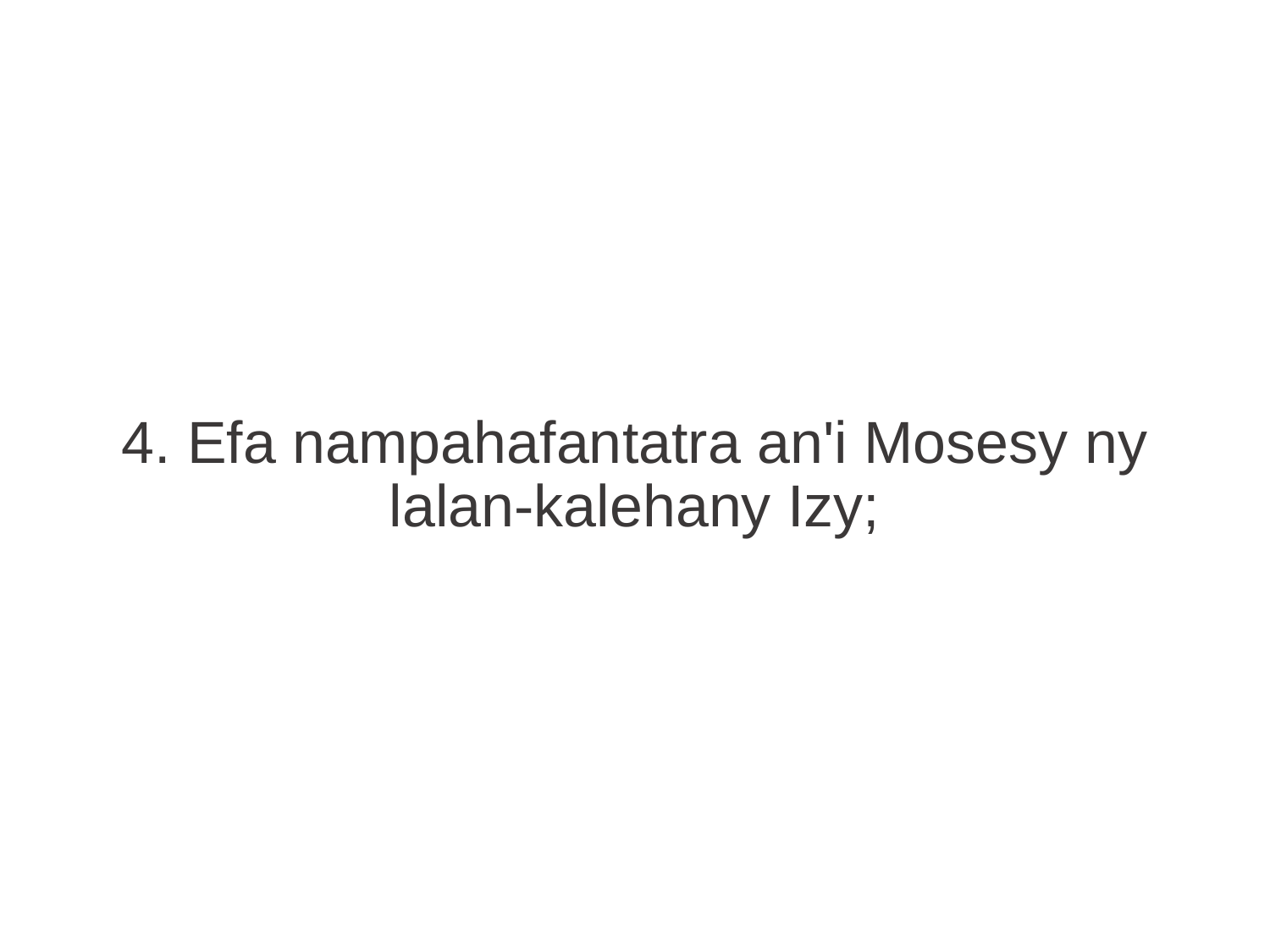

4. Efa nampahafantatra an'i Mosesy ny
lalan-kalehany Izy;